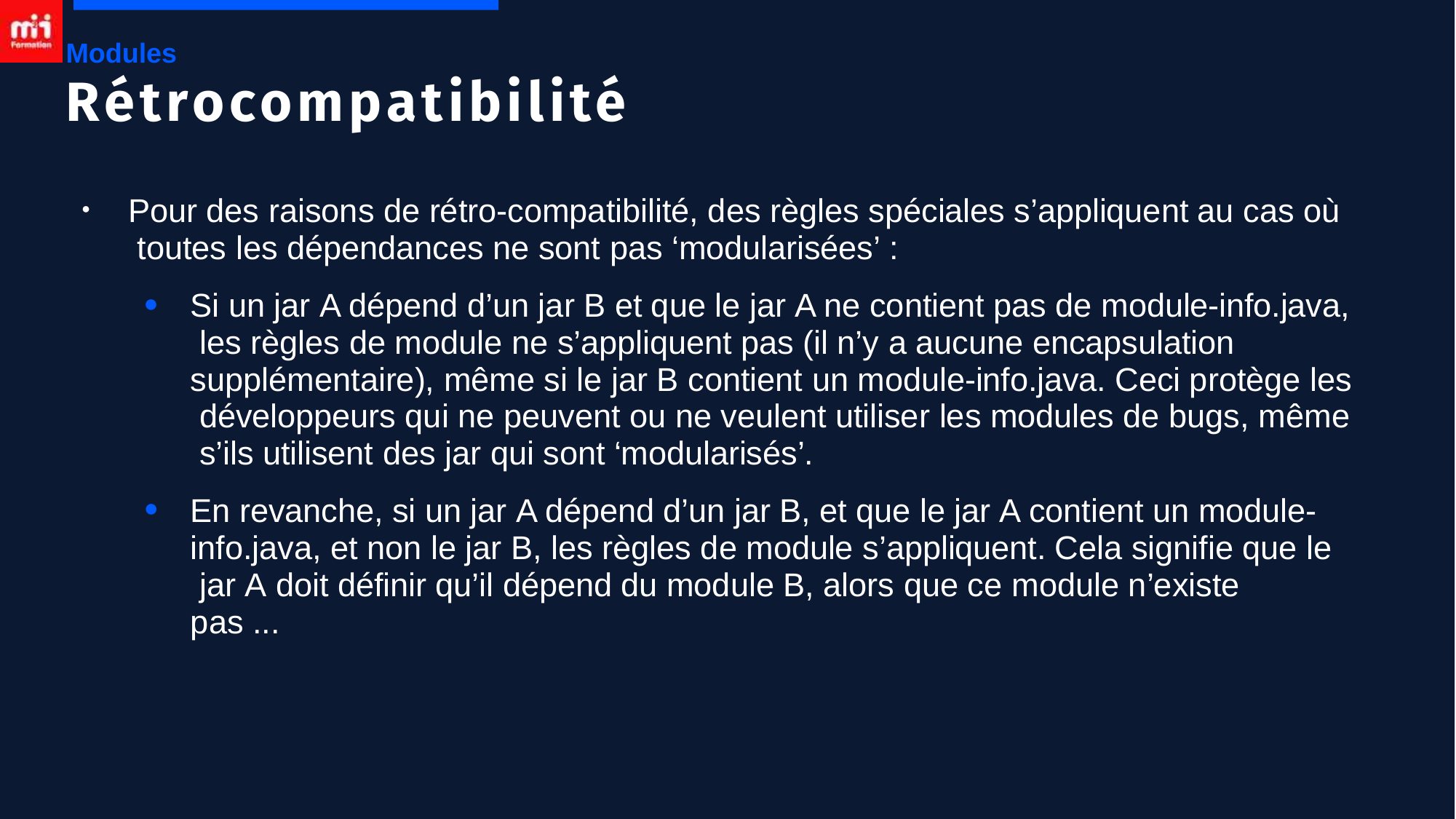

Modules
# Rétrocompatibilité
Pour des raisons de rétro-compatibilité, des règles spéciales s’appliquent au cas où  toutes les dépendances ne sont pas ‘modularisées’ :
●
Si un jar A dépend d’un jar B et que le jar A ne contient pas de module-info.java,  les règles de module ne s’appliquent pas (il n’y a aucune encapsulation  supplémentaire), même si le jar B contient un module-info.java. Ceci protège les  développeurs qui ne peuvent ou ne veulent utiliser les modules de bugs, même  s’ils utilisent des jar qui sont ‘modularisés’.
En revanche, si un jar A dépend d’un jar B, et que le jar A contient un module-  info.java, et non le jar B, les règles de module s’appliquent. Cela signifie que le  jar A doit définir qu’il dépend du module B, alors que ce module n’existe pas ...
●